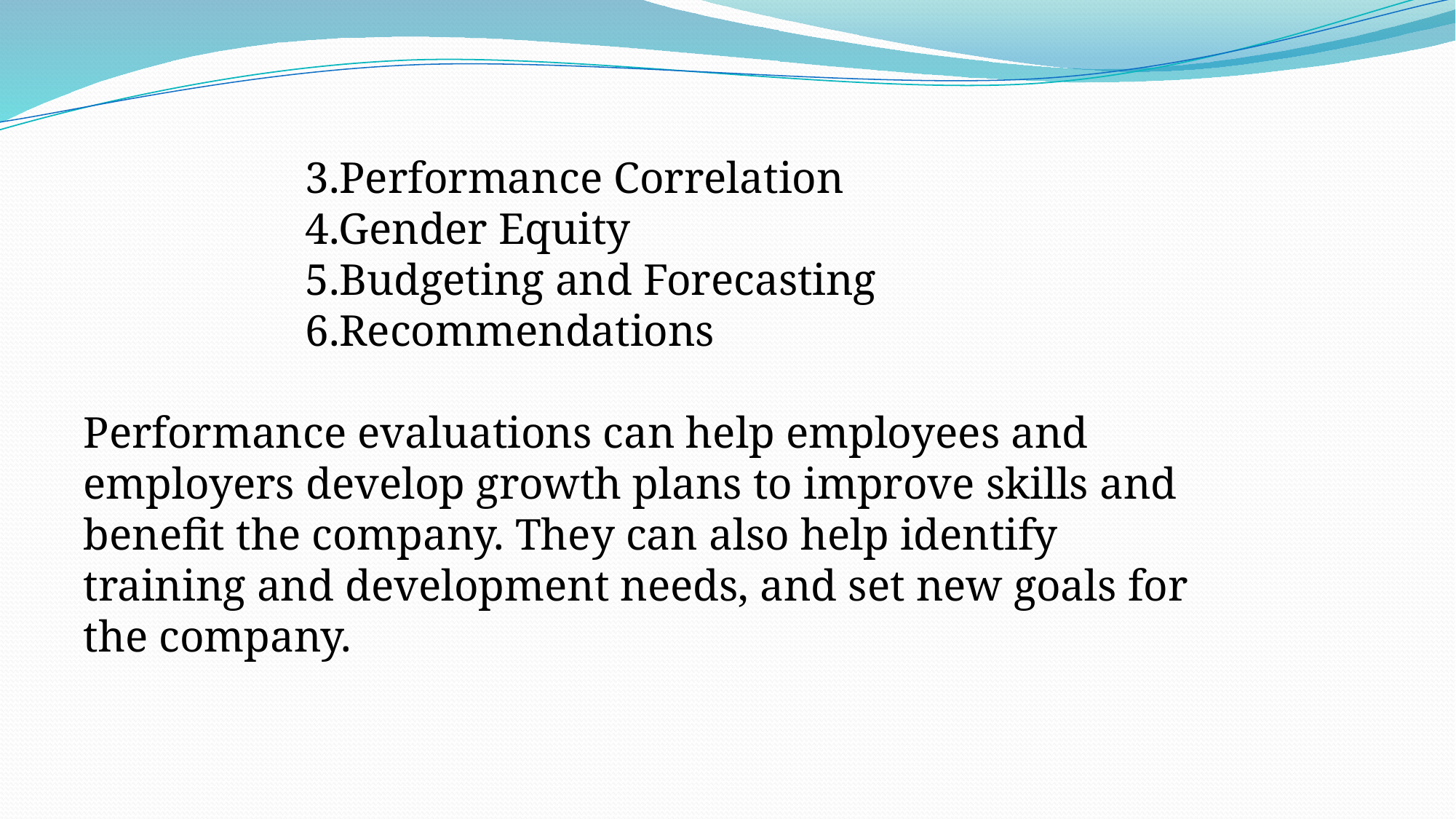

3.Performance Correlation
                    4.Gender Equity
                    5.Budgeting and Forecasting
                    6.Recommendations

Performance evaluations can help employees and employers develop growth plans to improve skills and benefit the company. They can also help identify training and development needs, and set new goals for the company.